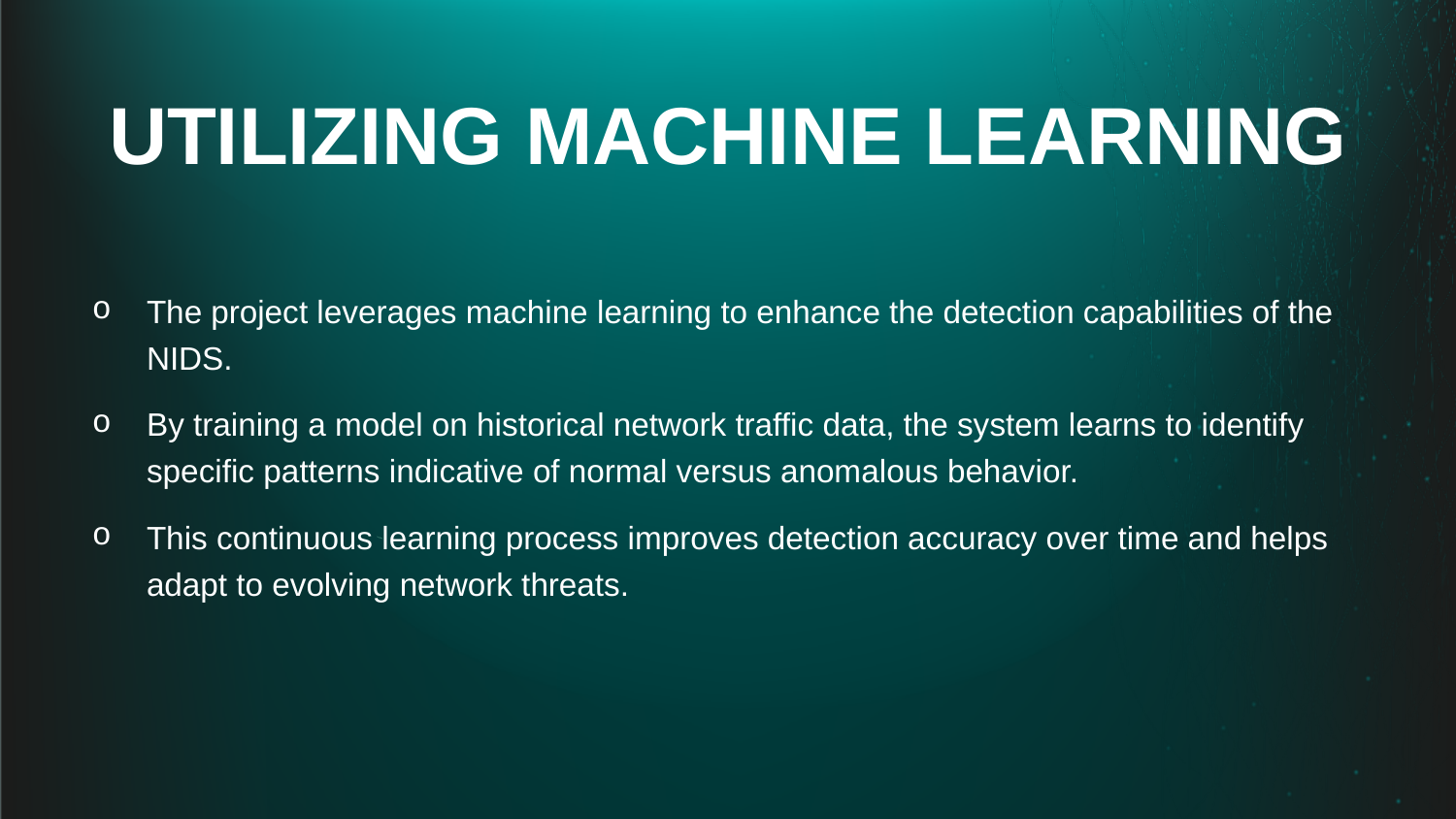

# UTILIZING MACHINE LEARNING
The project leverages machine learning to enhance the detection capabilities of the NIDS.
By training a model on historical network traffic data, the system learns to identify specific patterns indicative of normal versus anomalous behavior.
This continuous learning process improves detection accuracy over time and helps adapt to evolving network threats.